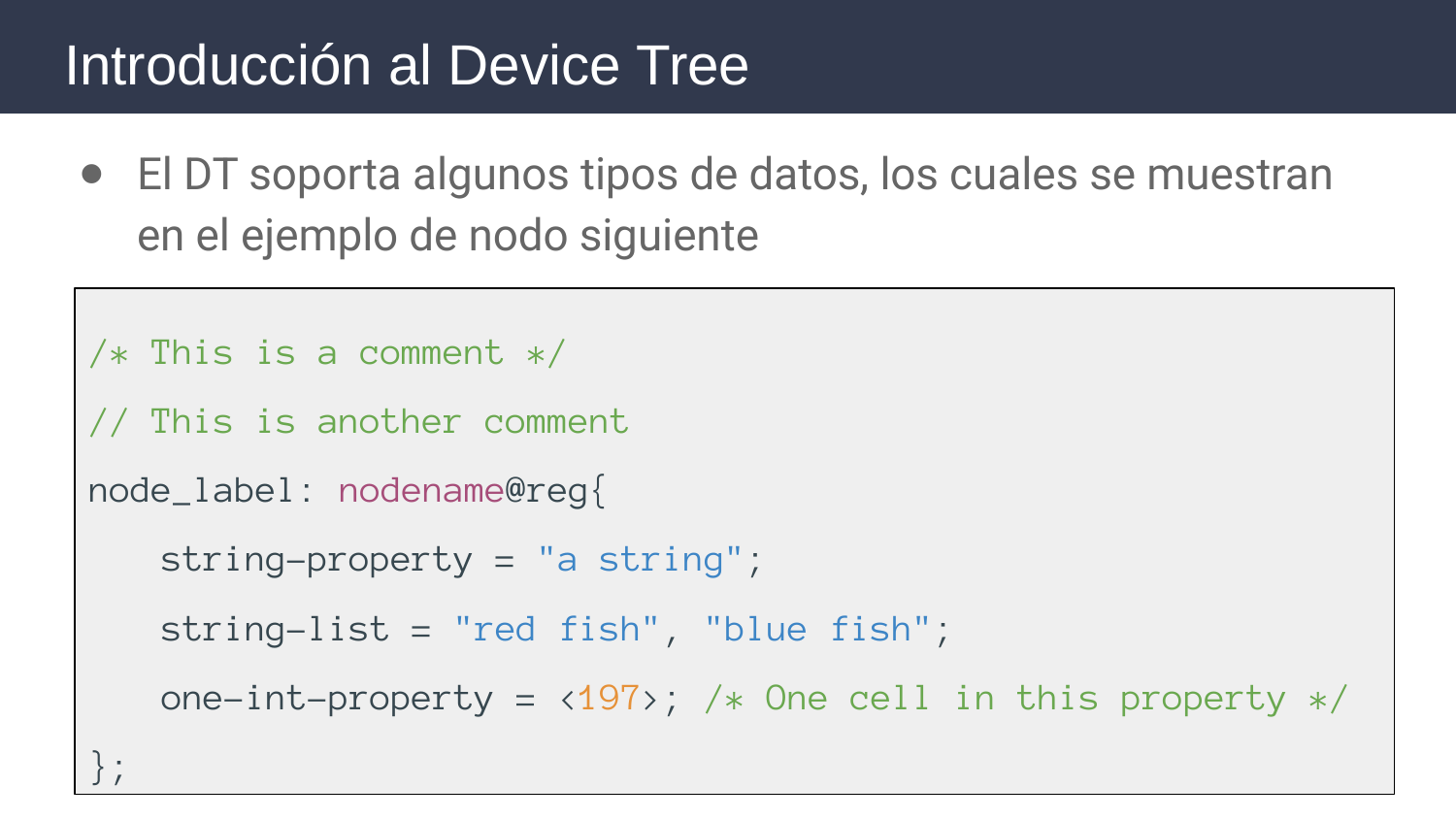

# Introducción al Device Tree

El DT soporta algunos tipos de datos, los cuales se muestran en el ejemplo de nodo siguiente
/* This is a comment */
// This is another comment
node_label: nodename@reg{
string-property = "a string";
string-list = "red fish", "blue fish";
one-int-property = <197>; /* One cell in this property */
};